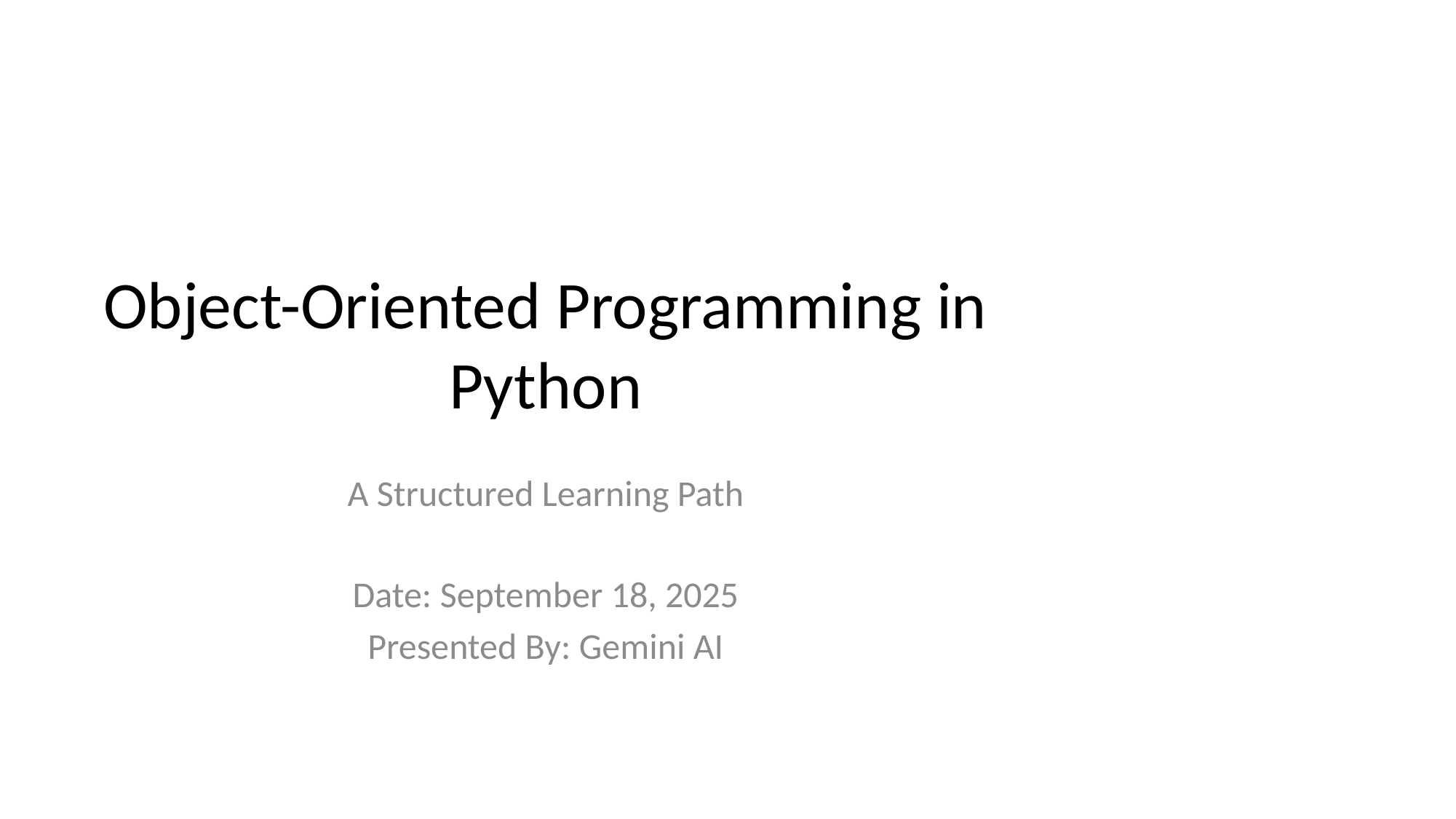

# Object-Oriented Programming in Python
A Structured Learning Path

Date: September 18, 2025
Presented By: Gemini AI